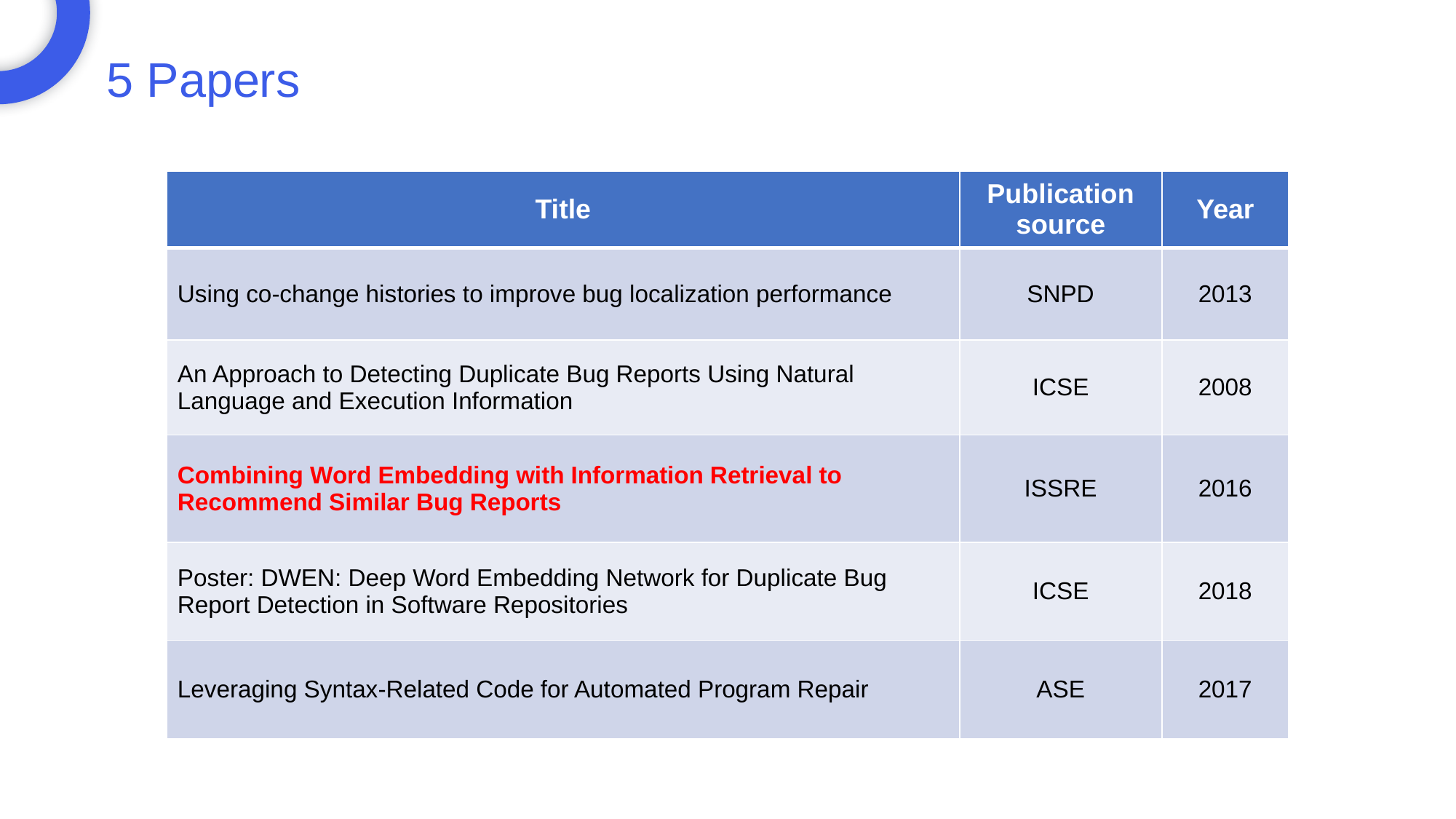

5 Papers
| Title | Publication source | Year |
| --- | --- | --- |
| Using co-change histories to improve bug localization performance | SNPD | 2013 |
| An Approach to Detecting Duplicate Bug Reports Using Natural Language and Execution Information | ICSE | 2008 |
| Combining Word Embedding with Information Retrieval to Recommend Similar Bug Reports | ISSRE | 2016 |
| Poster: DWEN: Deep Word Embedding Network for Duplicate Bug Report Detection in Software Repositories | ICSE | 2018 |
| Leveraging Syntax-Related Code for Automated Program Repair | ASE | 2017 |